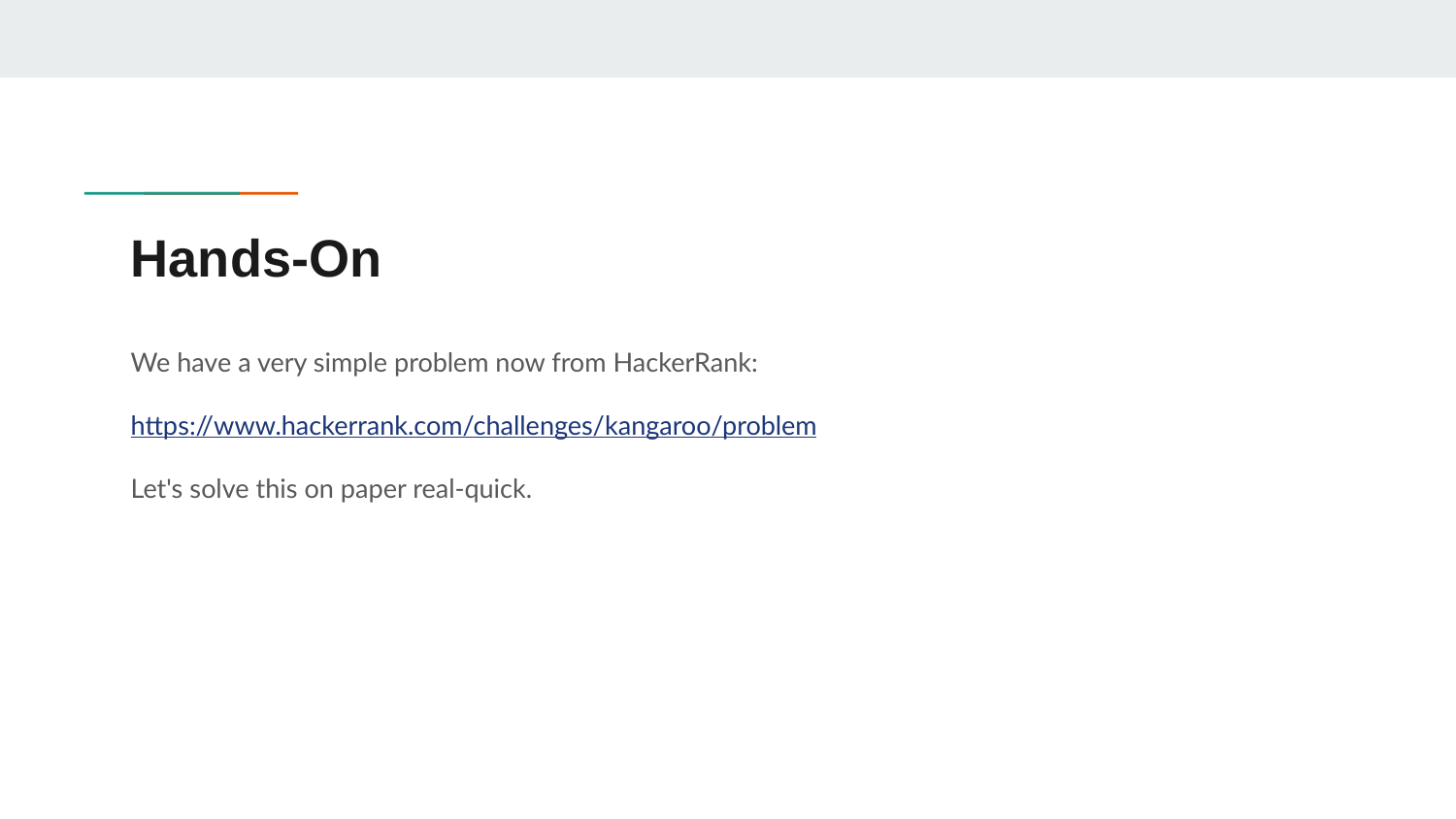

# Hands-On
We have a very simple problem now from HackerRank:

https://www.hackerrank.com/challenges/kangaroo/problem

Let's solve this on paper real-quick.